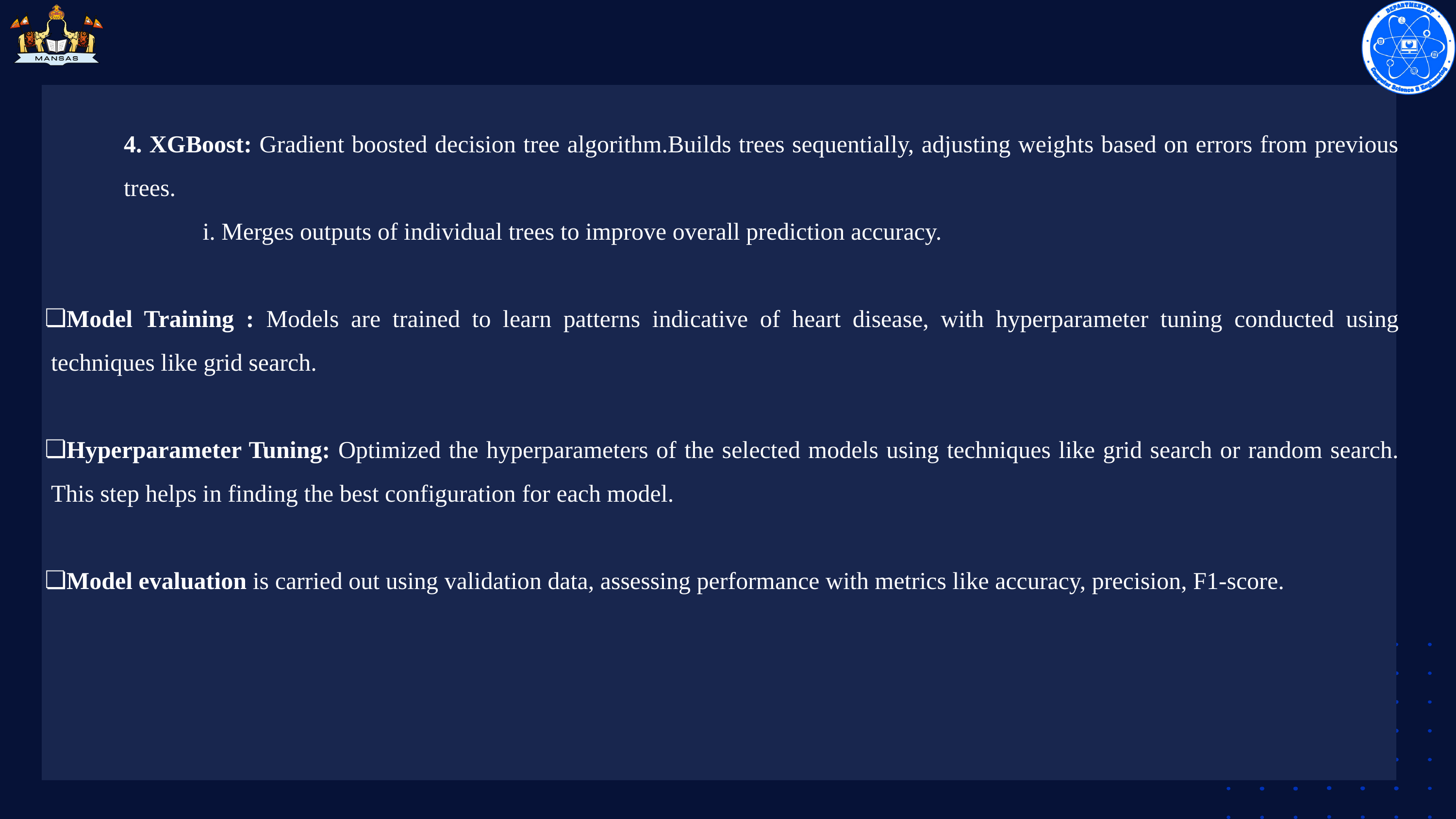

4. XGBoost: Gradient boosted decision tree algorithm.Builds trees sequentially, adjusting weights based on errors from previous 	trees.
		 i. Merges outputs of individual trees to improve overall prediction accuracy.

Model Training : Models are trained to learn patterns indicative of heart disease, with hyperparameter tuning conducted using techniques like grid search.

Hyperparameter Tuning: Optimized the hyperparameters of the selected models using techniques like grid search or random search. This step helps in finding the best configuration for each model.

Model evaluation is carried out using validation data, assessing performance with metrics like accuracy, precision, F1-score.